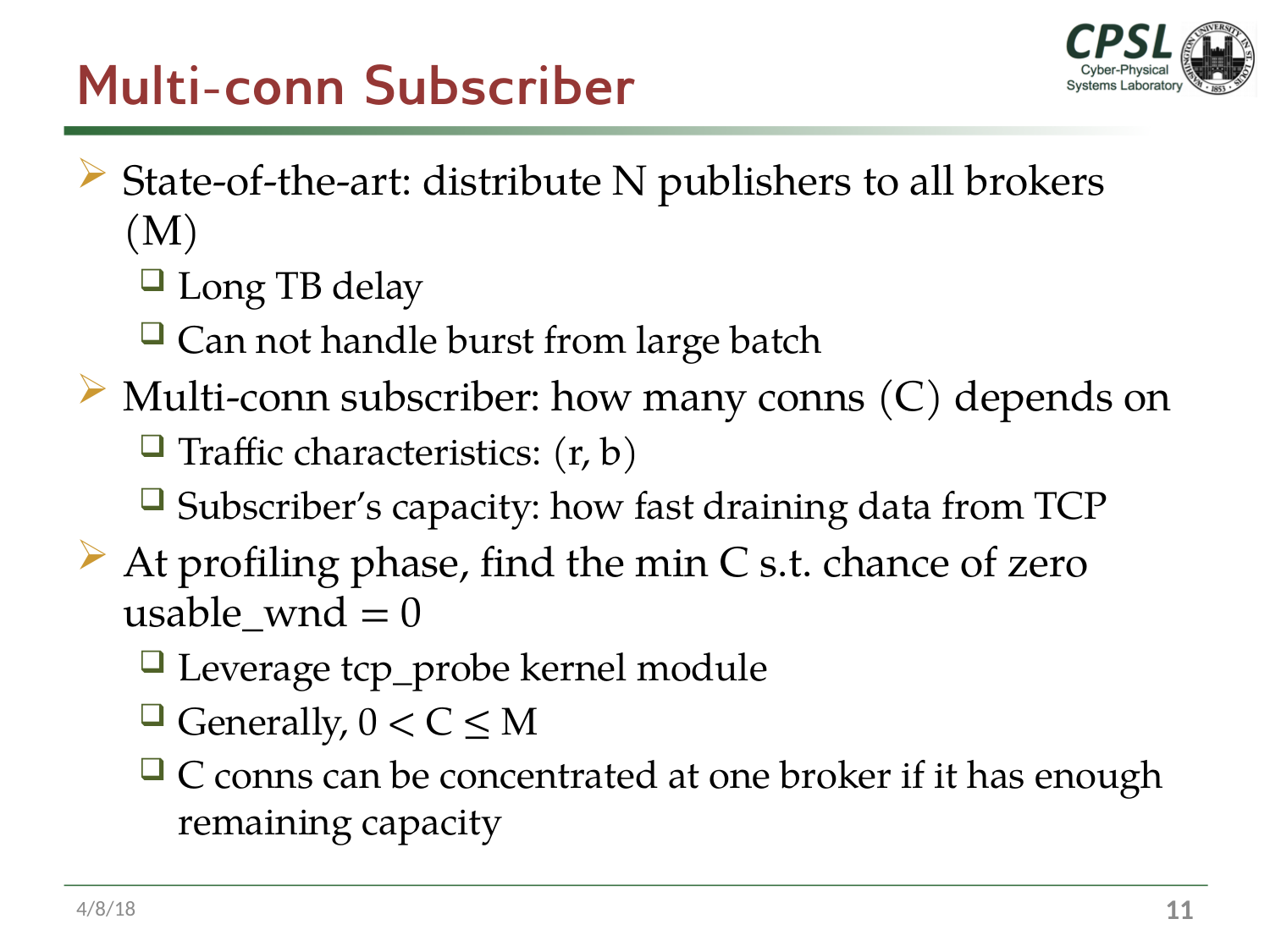

# Multi-conn Subscriber
State-of-the-art: distribute N publishers to all brokers (M)
Long TB delay
Can not handle burst from large batch
Multi-conn subscriber: how many conns (C) depends on
Traffic characteristics: (r, b)
Subscriber’s capacity: how fast draining data from TCP
At profiling phase, find the min C s.t. chance of zero usable_wnd = 0
Leverage tcp_probe kernel module
Generally, 0 < C ≤ M
C conns can be concentrated at one broker if it has enough remaining capacity
4/8/18

11